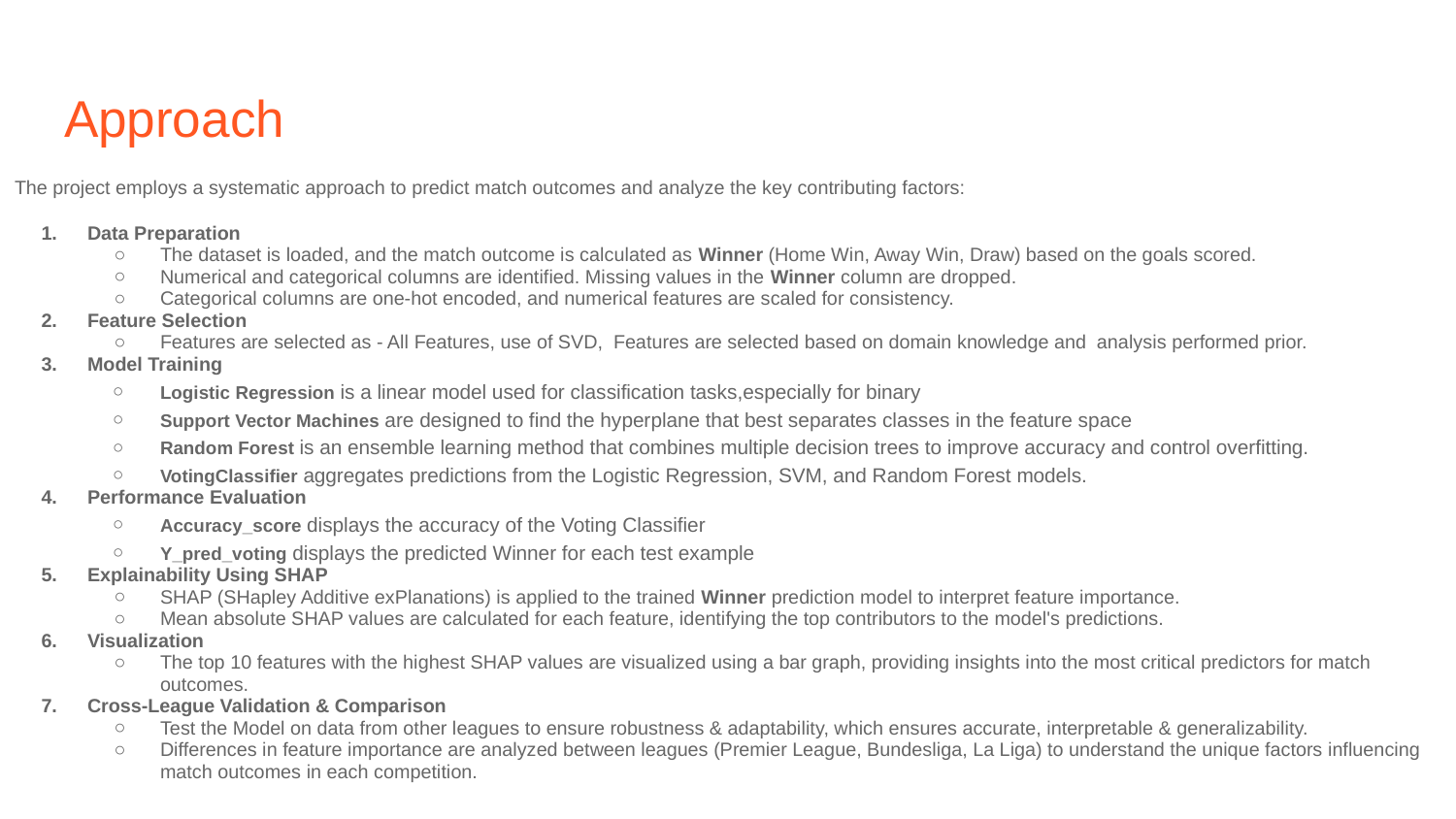

# Approach
The project employs a systematic approach to predict match outcomes and analyze the key contributing factors:
Data Preparation
The dataset is loaded, and the match outcome is calculated as Winner (Home Win, Away Win, Draw) based on the goals scored.
Numerical and categorical columns are identified. Missing values in the Winner column are dropped.
Categorical columns are one-hot encoded, and numerical features are scaled for consistency.
Feature Selection
Features are selected as - All Features, use of SVD,  Features are selected based on domain knowledge and  analysis performed prior.
Model Training
Logistic Regression is a linear model used for classification tasks,especially for binary
Support Vector Machines are designed to find the hyperplane that best separates classes in the feature space
Random Forest is an ensemble learning method that combines multiple decision trees to improve accuracy and control overfitting.
VotingClassifier aggregates predictions from the Logistic Regression, SVM, and Random Forest models.
Performance Evaluation
Accuracy_score displays the accuracy of the Voting Classifier
Y_pred_voting displays the predicted Winner for each test example
Explainability Using SHAP
SHAP (SHapley Additive exPlanations) is applied to the trained Winner prediction model to interpret feature importance.
Mean absolute SHAP values are calculated for each feature, identifying the top contributors to the model's predictions.
Visualization
The top 10 features with the highest SHAP values are visualized using a bar graph, providing insights into the most critical predictors for match outcomes.
Cross-League Validation & Comparison
Test the Model on data from other leagues to ensure robustness & adaptability, which ensures accurate, interpretable & generalizability.
Differences in feature importance are analyzed between leagues (Premier League, Bundesliga, La Liga) to understand the unique factors influencing match outcomes in each competition.